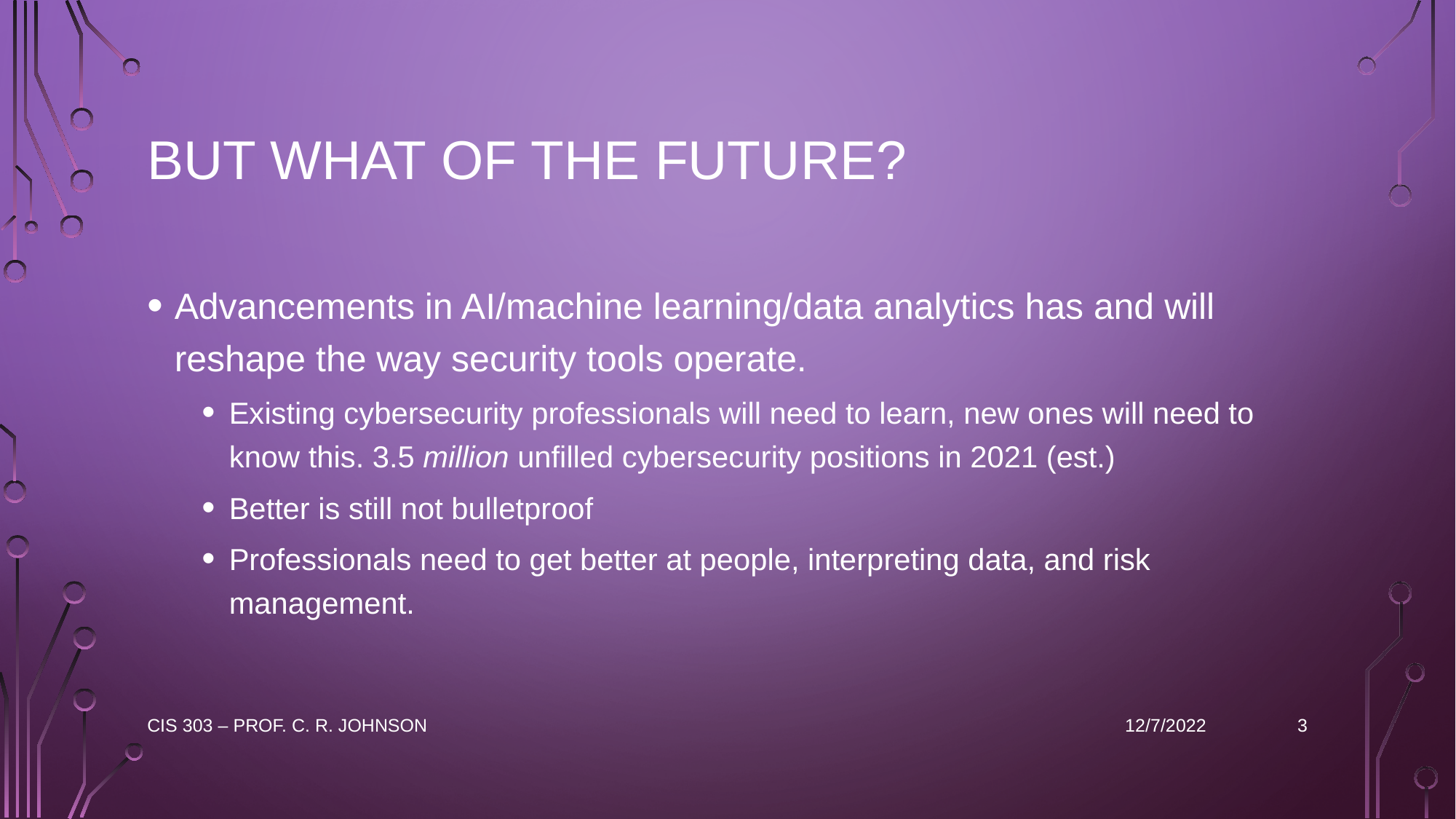

# But what of the future?
Advancements in AI/machine learning/data analytics has and will reshape the way security tools operate.
Existing cybersecurity professionals will need to learn, new ones will need to know this. 3.5 million unfilled cybersecurity positions in 2021 (est.)
Better is still not bulletproof
Professionals need to get better at people, interpreting data, and risk management.

3
CIS 303 – Prof. C. R. Johnson
12/7/2022